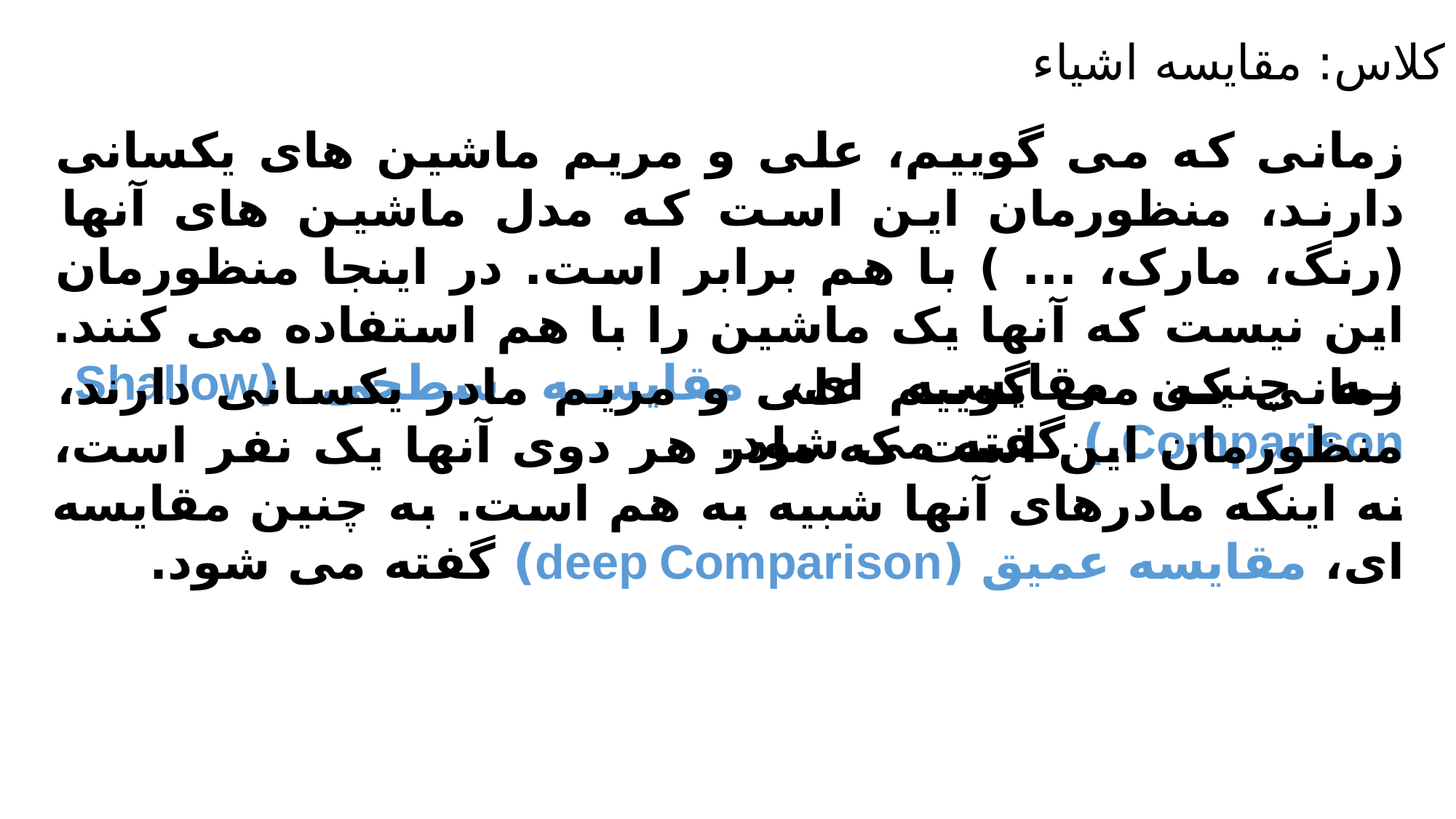

کلاس: مقایسه اشیاء
زمانی که می گوییم، علی و مریم ماشین های یکسانی دارند، منظورمان این است که مدل ماشین های آنها (رنگ، مارک، ... ) با هم برابر است. در اینجا منظورمان این نیست که آنها یک ماشین را با هم استفاده می کنند. به چنین مقایسه ای، مقایسه سطحی (Shallow Comparison ) گفته می شود.
زمانی که می گوییم علی و مریم مادر یکسانی دارند، منظورمان این است که مادر هر دوی آنها یک نفر است، نه اینکه مادرهای آنها شبیه به هم است. به چنین مقایسه ای، مقایسه عمیق (deep Comparison) گفته می شود.